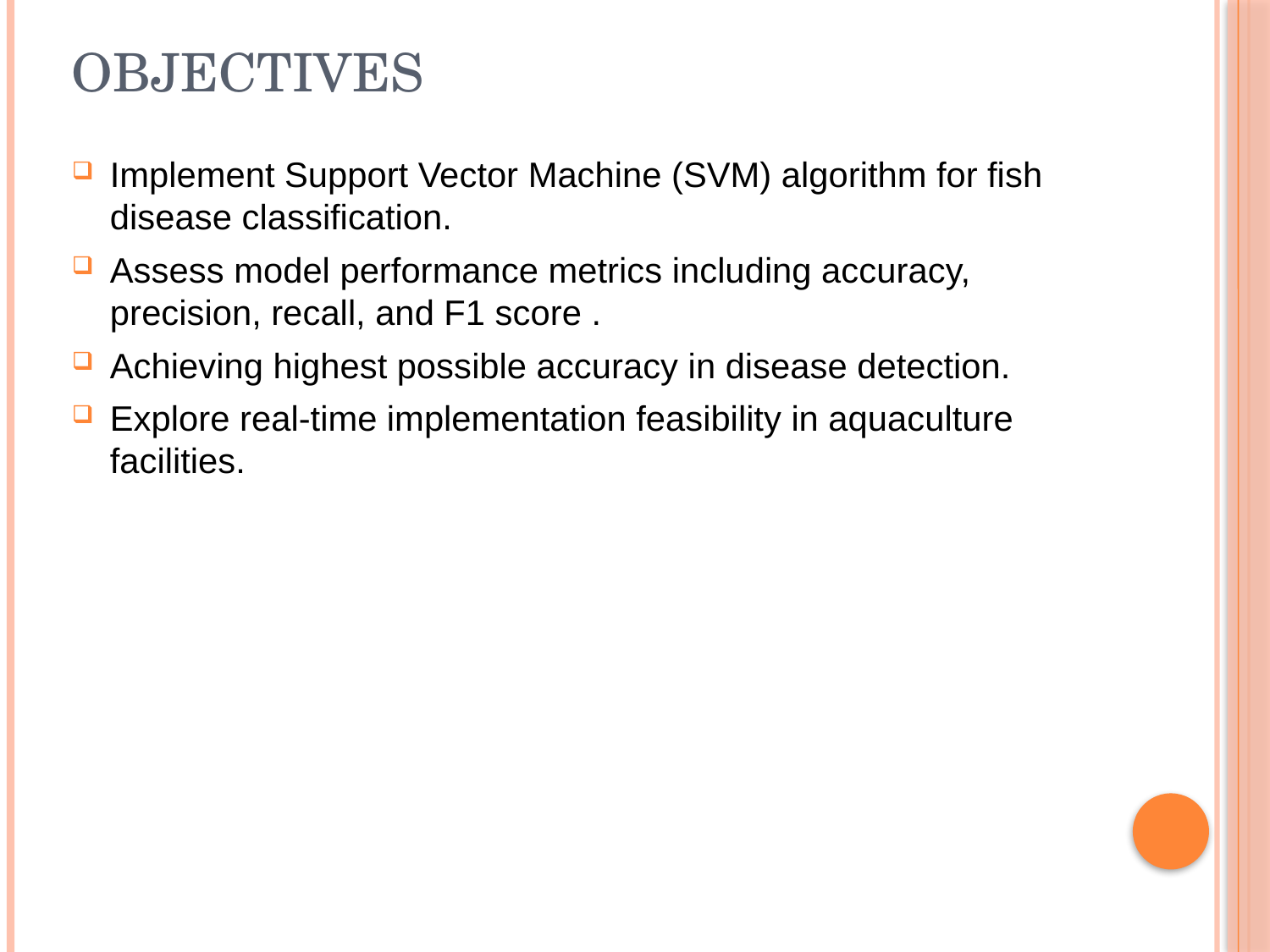

# Objectives
Implement Support Vector Machine (SVM) algorithm for fish disease classification.
Assess model performance metrics including accuracy, precision, recall, and F1 score .
Achieving highest possible accuracy in disease detection.
Explore real-time implementation feasibility in aquaculture facilities.